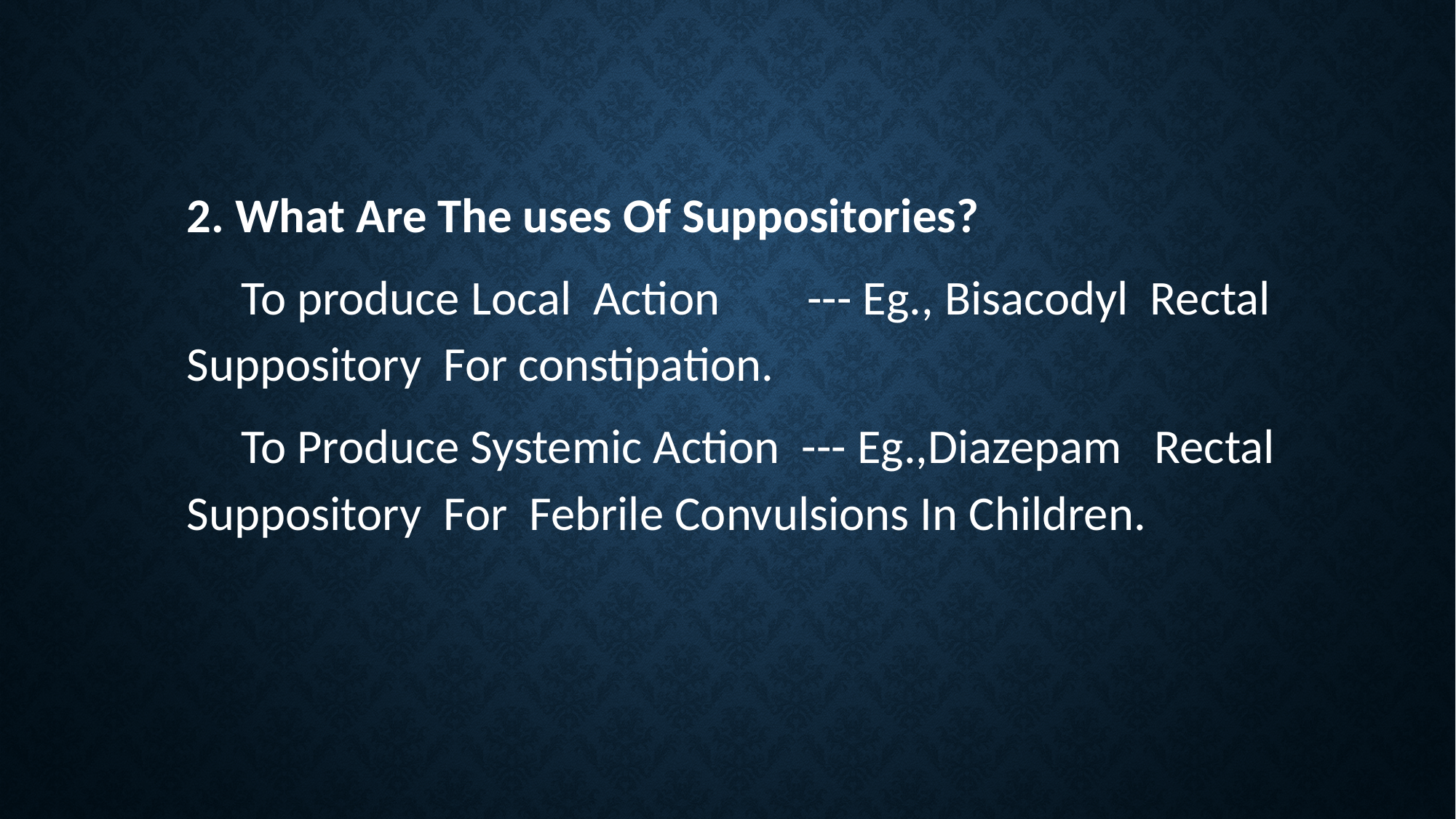

2. What Are The uses Of Suppositories?
     To produce Local  Action        --- Eg., Bisacodyl  Rectal   Suppository  For constipation.
     To Produce Systemic Action  --- Eg.,Diazepam   Rectal Suppository  For  Febrile Convulsions In Children.